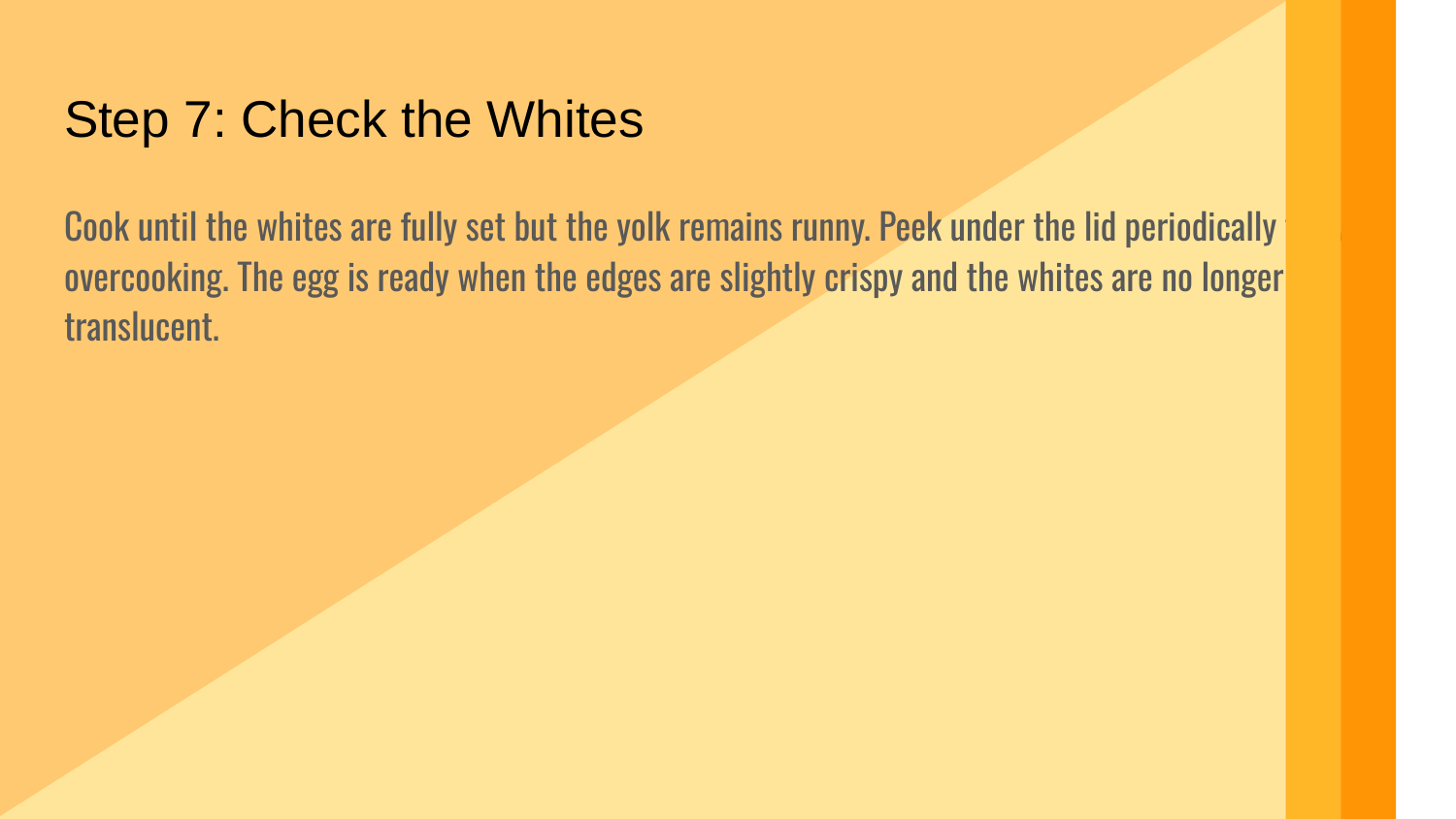

Step 7: Check the Whites
Cook until the whites are fully set but the yolk remains runny. Peek under the lid periodically to avoid overcooking. The egg is ready when the edges are slightly crispy and the whites are no longer translucent.